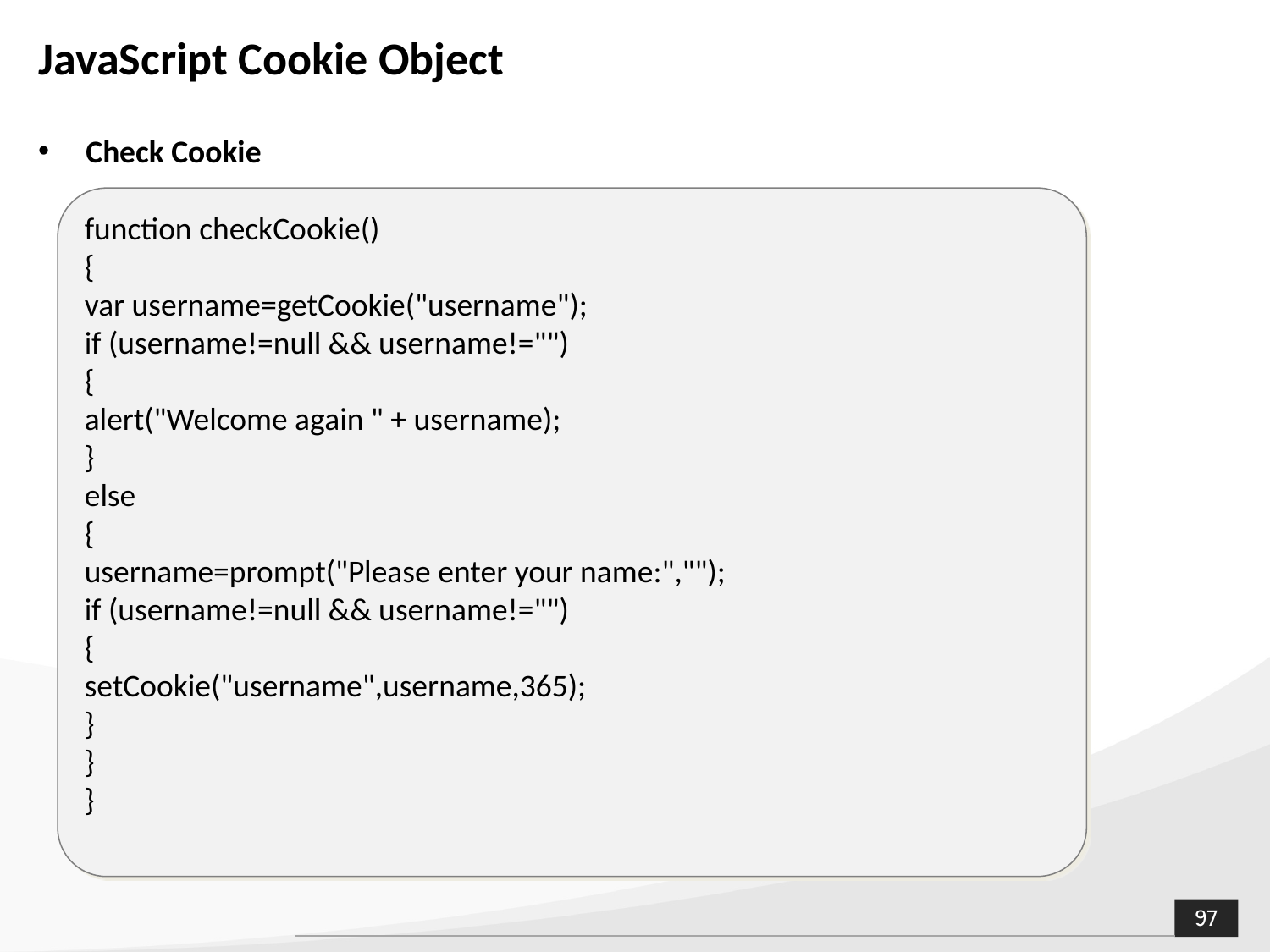

# JavaScript Cookie Object
Check Cookie

function checkCookie()
{
var username=getCookie("username");
if (username!=null && username!="")
{
alert("Welcome again " + username);
}
else
{
username=prompt("Please enter your name:","");
if (username!=null && username!="")
{
setCookie("username",username,365);
}
}
}